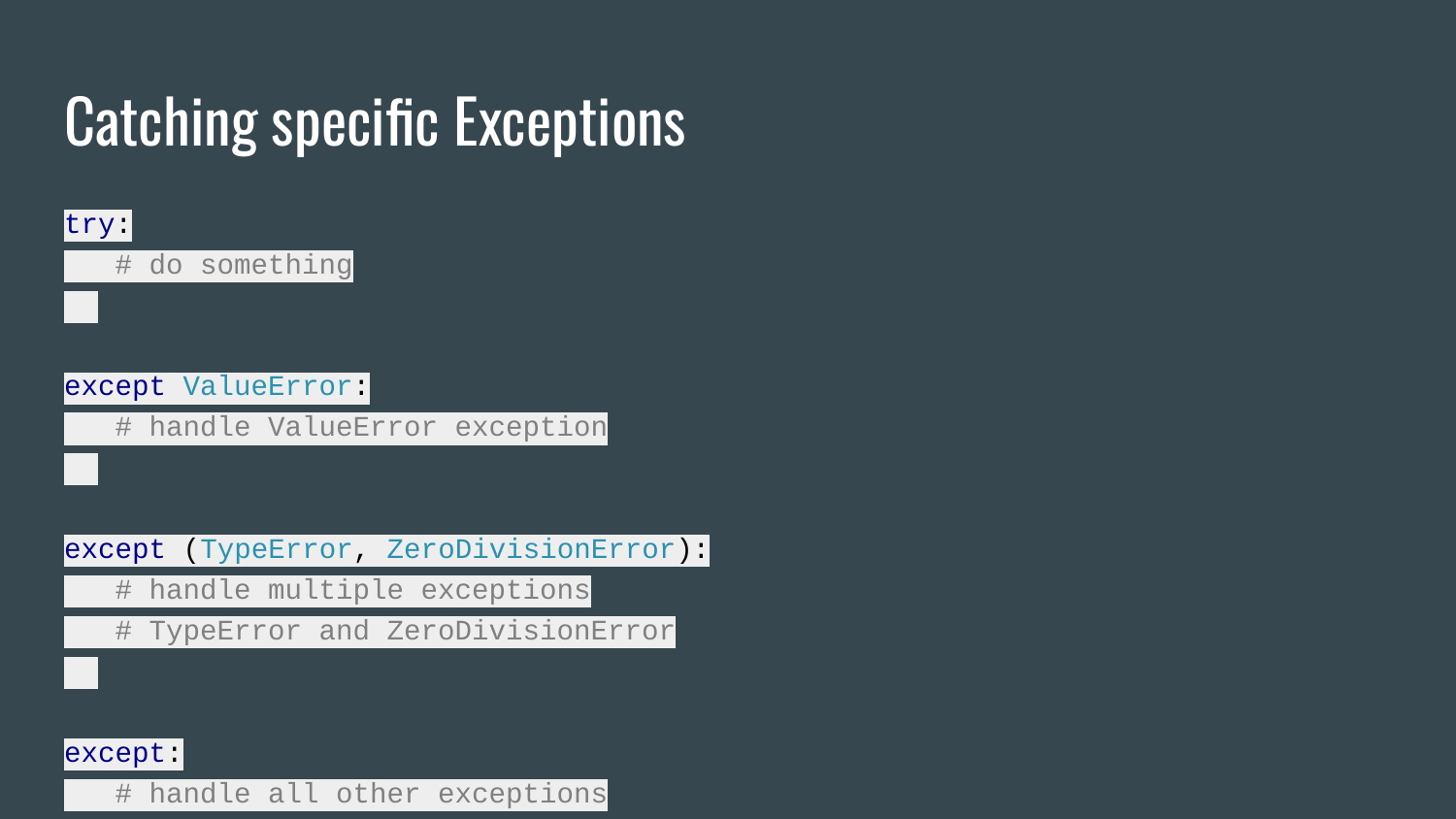

# Catching specific Exceptions
try:
   # do something
except ValueError:
   # handle ValueError exception
except (TypeError, ZeroDivisionError):
   # handle multiple exceptions
   # TypeError and ZeroDivisionError
except:
   # handle all other exceptions

Example: https://repl.it/HAvt/1